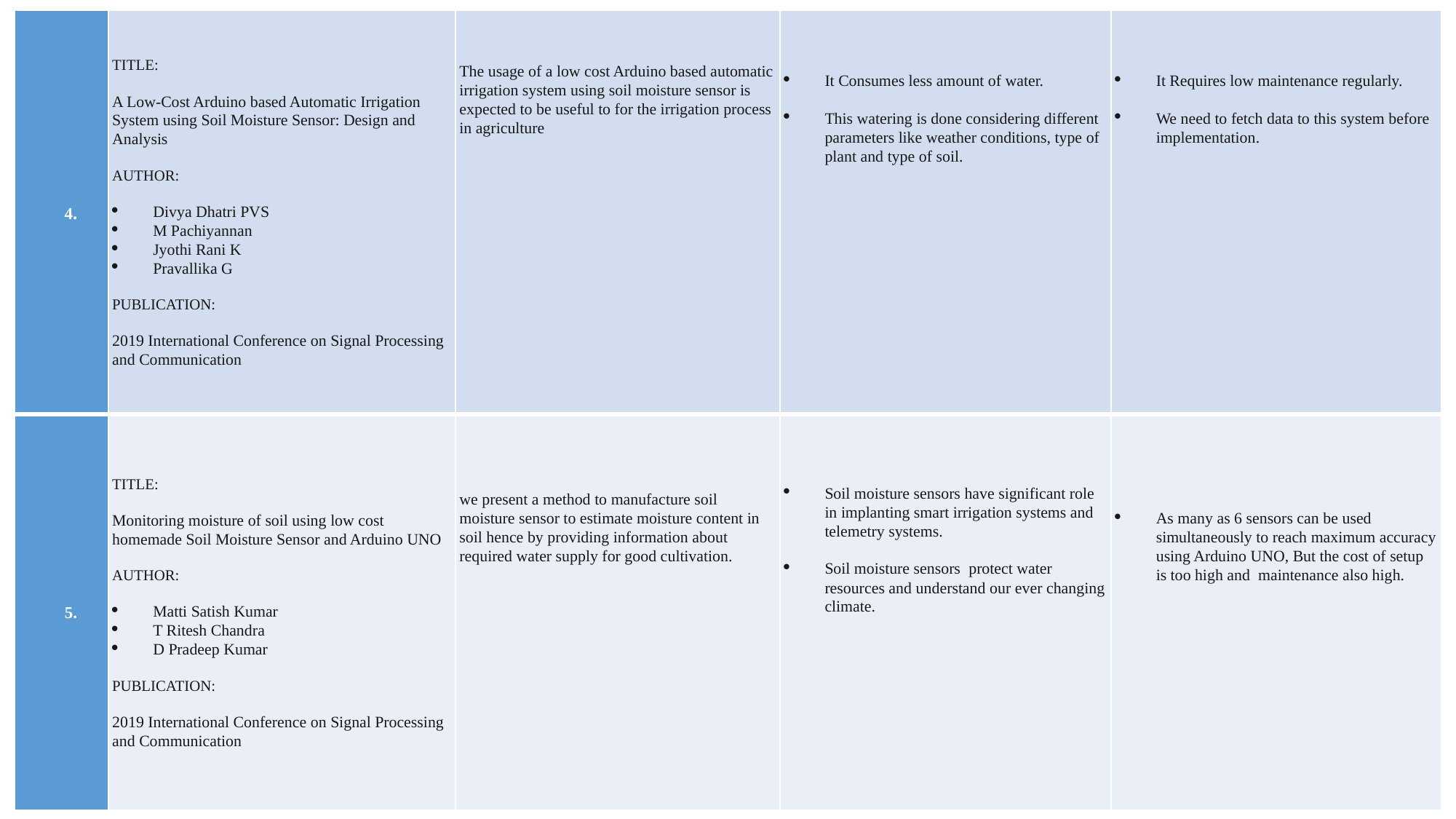

| 4. | TITLE:   A Low-Cost Arduino based Automatic Irrigation System using Soil Moisture Sensor: Design and Analysis   AUTHOR:   Divya Dhatri PVS M Pachiyannan Jyothi Rani K Pravallika G   PUBLICATION:   2019 International Conference on Signal Processing and Communication | The usage of a low cost Arduino based automatic irrigation system using soil moisture sensor is expected to be useful to for the irrigation process in agriculture | It Consumes less amount of water.   This watering is done considering different parameters like weather conditions, type of plant and type of soil. | It Requires low maintenance regularly.   We need to fetch data to this system before implementation. |
| --- | --- | --- | --- | --- |
| 5. | TITLE:   Monitoring moisture of soil using low cost homemade Soil Moisture Sensor and Arduino UNO   AUTHOR:   Matti Satish Kumar T Ritesh Chandra D Pradeep Kumar   PUBLICATION:   2019 International Conference on Signal Processing and Communication | we present a method to manufacture soil moisture sensor to estimate moisture content in soil hence by providing information about required water supply for good cultivation. | Soil moisture sensors have significant role in implanting smart irrigation systems and telemetry systems.   Soil moisture sensors protect water resources and understand our ever changing climate. | As many as 6 sensors can be used simultaneously to reach maximum accuracy using Arduino UNO, But the cost of setup is too high and maintenance also high. |